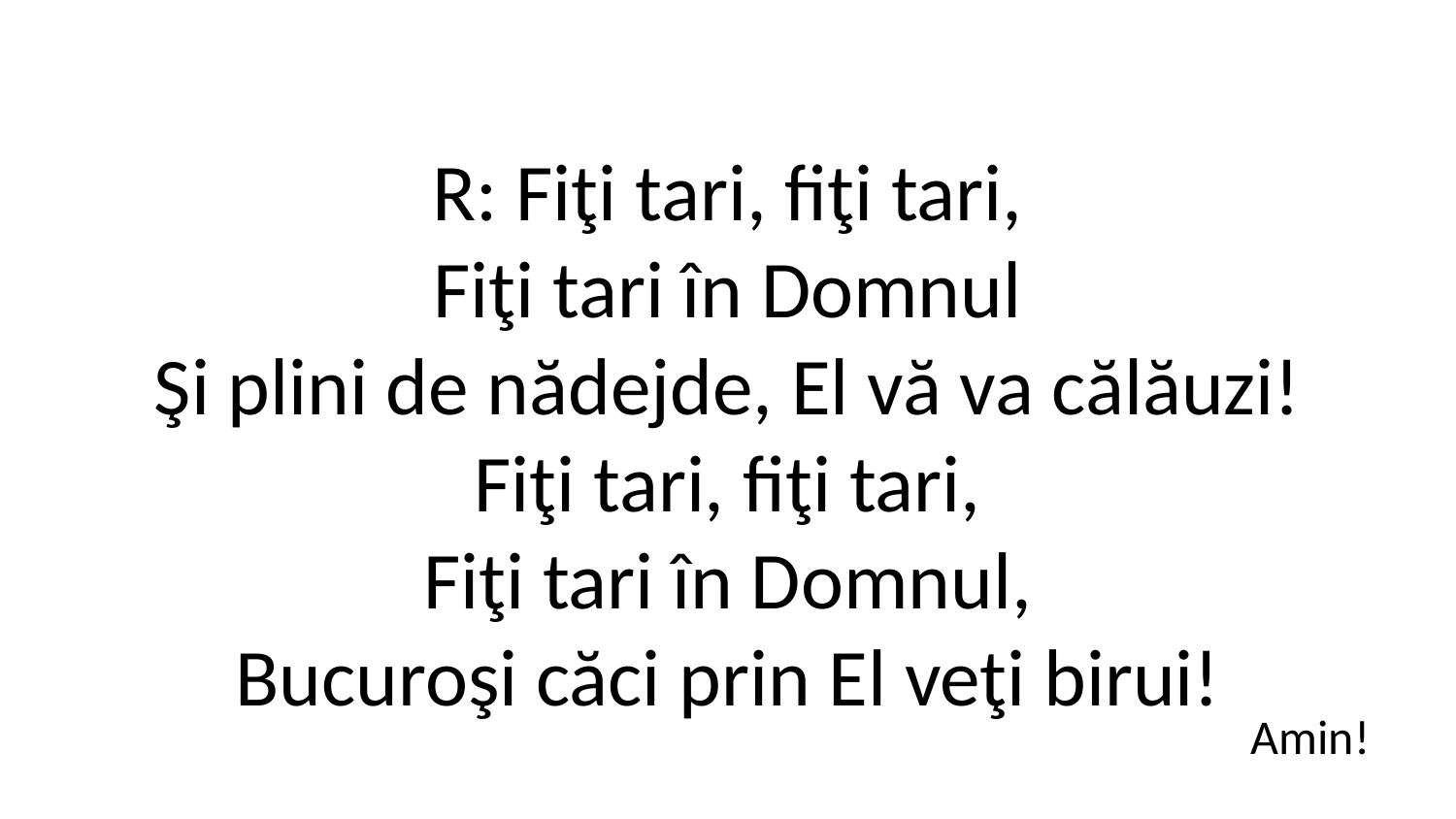

R: Fiţi tari, fiţi tari,
Fiţi tari în Domnul
Şi plini de nădejde, El vă va călăuzi!
Fiţi tari, fiţi tari,
Fiţi tari în Domnul,
Bucuroşi căci prin El veţi birui!

Amin!